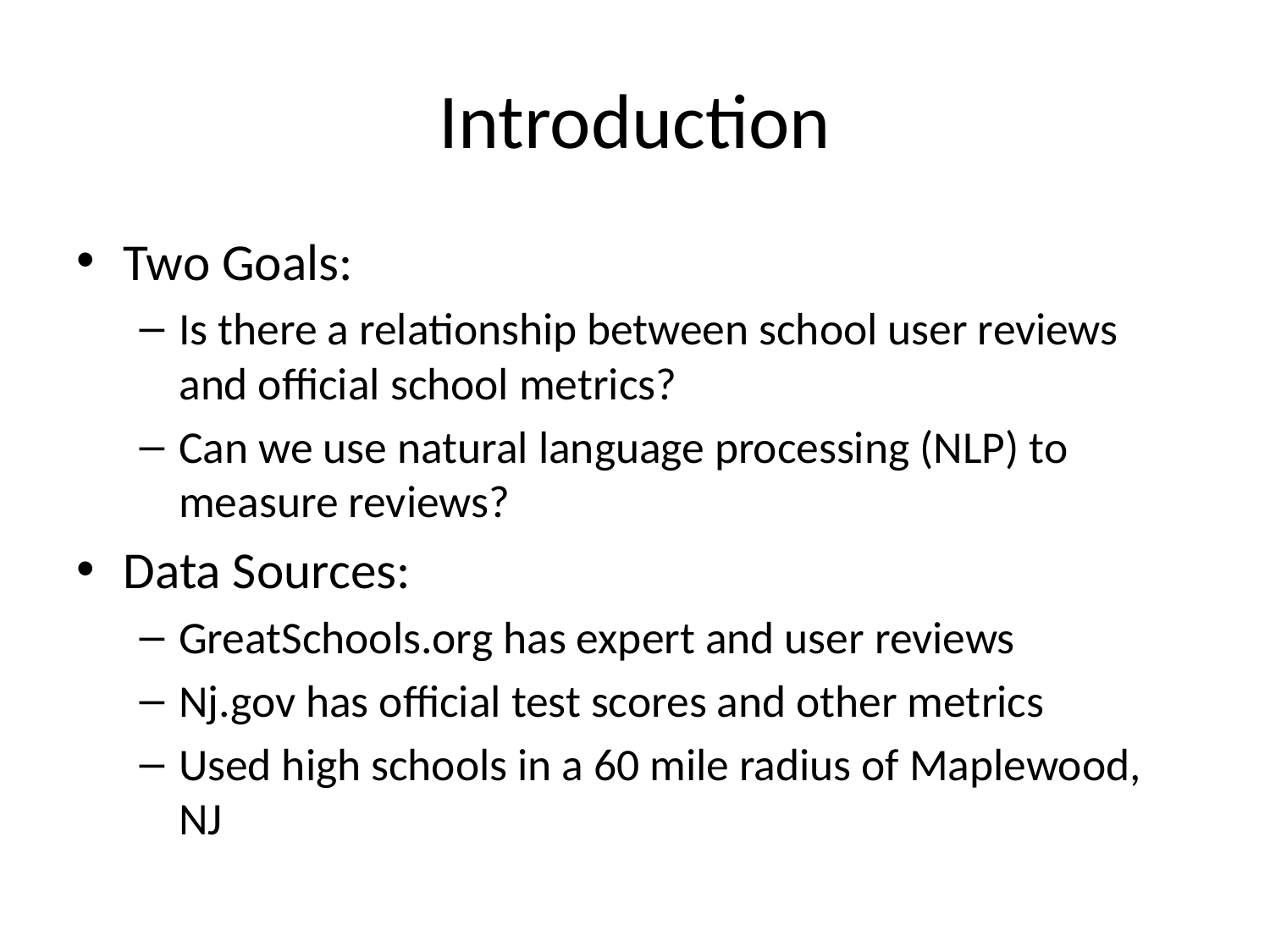

# Introduction
Two Goals:
Is there a relationship between school user reviews and official school metrics?
Can we use natural language processing (NLP) to measure reviews?
Data Sources:
GreatSchools.org has expert and user reviews
Nj.gov has official test scores and other metrics
Used high schools in a 60 mile radius of Maplewood, NJ